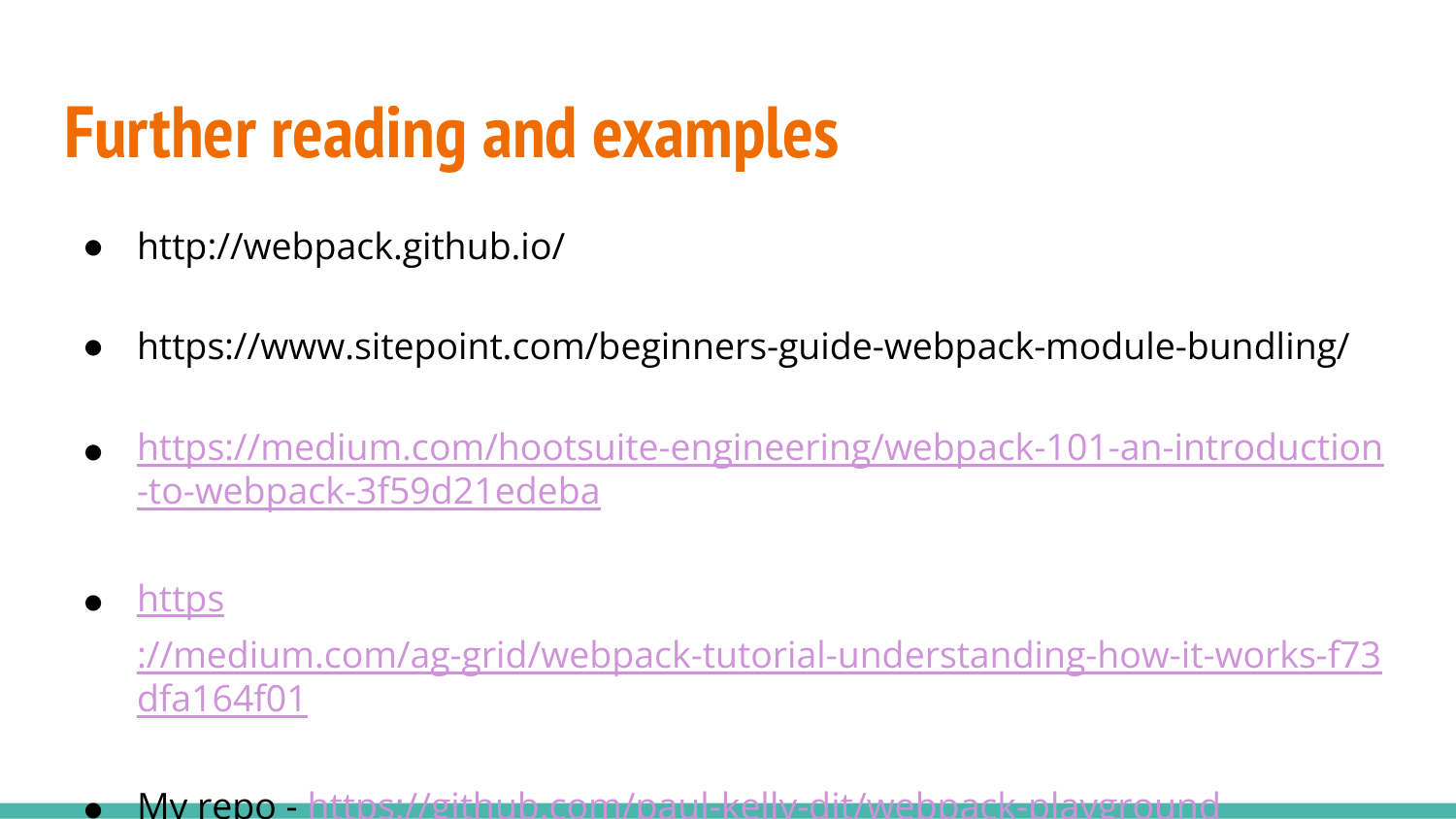

# Further reading and examples
http://webpack.github.io/

https://www.sitepoint.com/beginners-guide-webpack-module-bundling/

https://medium.com/hootsuite-engineering/webpack-101-an-introduction-to-webpack-3f59d21edeba

https://medium.com/ag-grid/webpack-tutorial-understanding-how-it-works-f73dfa164f01

My repo - https://github.com/paul-kelly-dit/webpack-playground